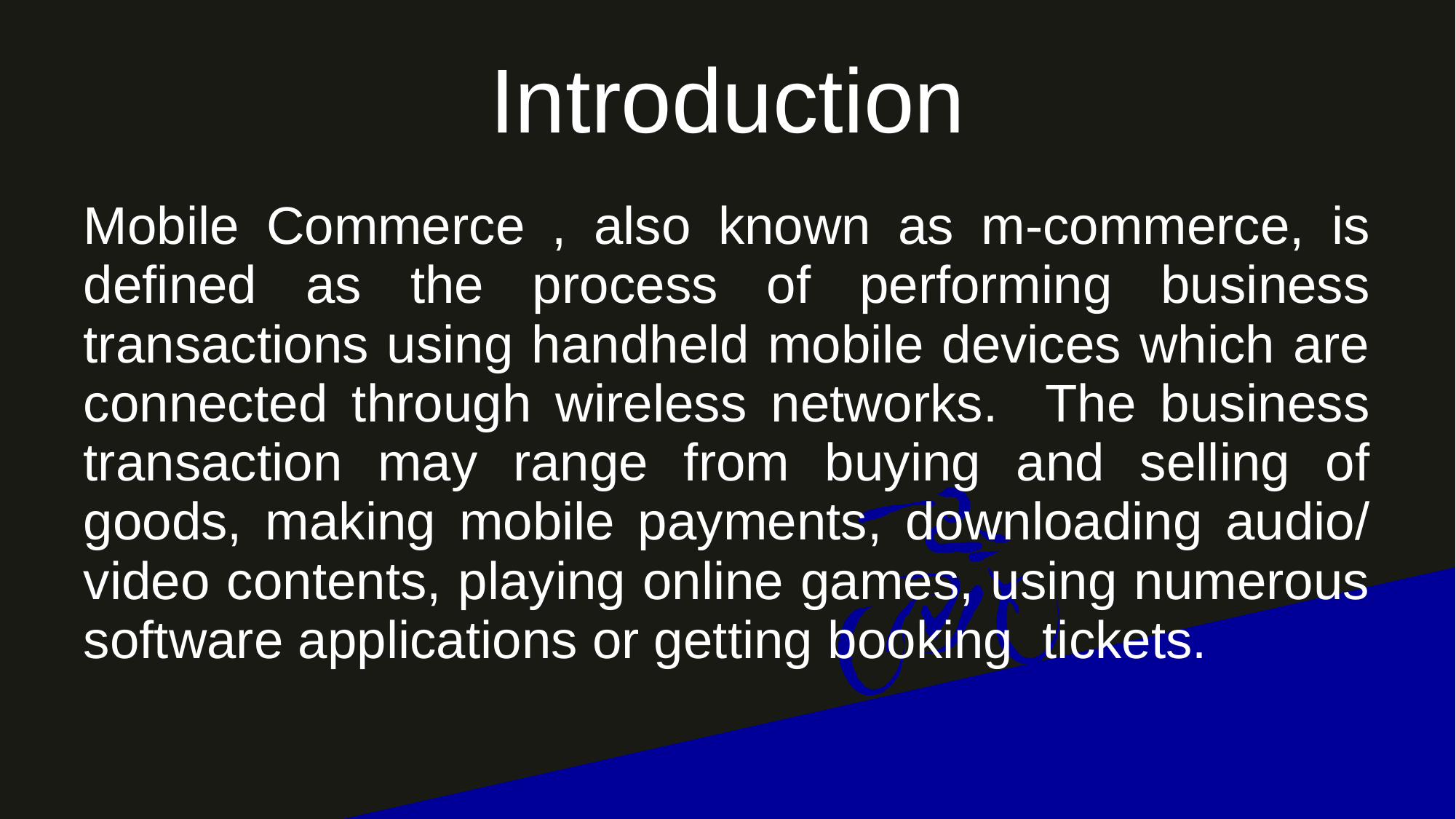

# Introduction
Mobile Commerce , also known as m-commerce, is defined as the process of performing business transactions using handheld mobile devices which are connected through wireless networks.  The business transaction may range from buying and selling of goods, making mobile payments, downloading audio/ video contents, playing online games, using numerous software applications or getting booking  tickets.